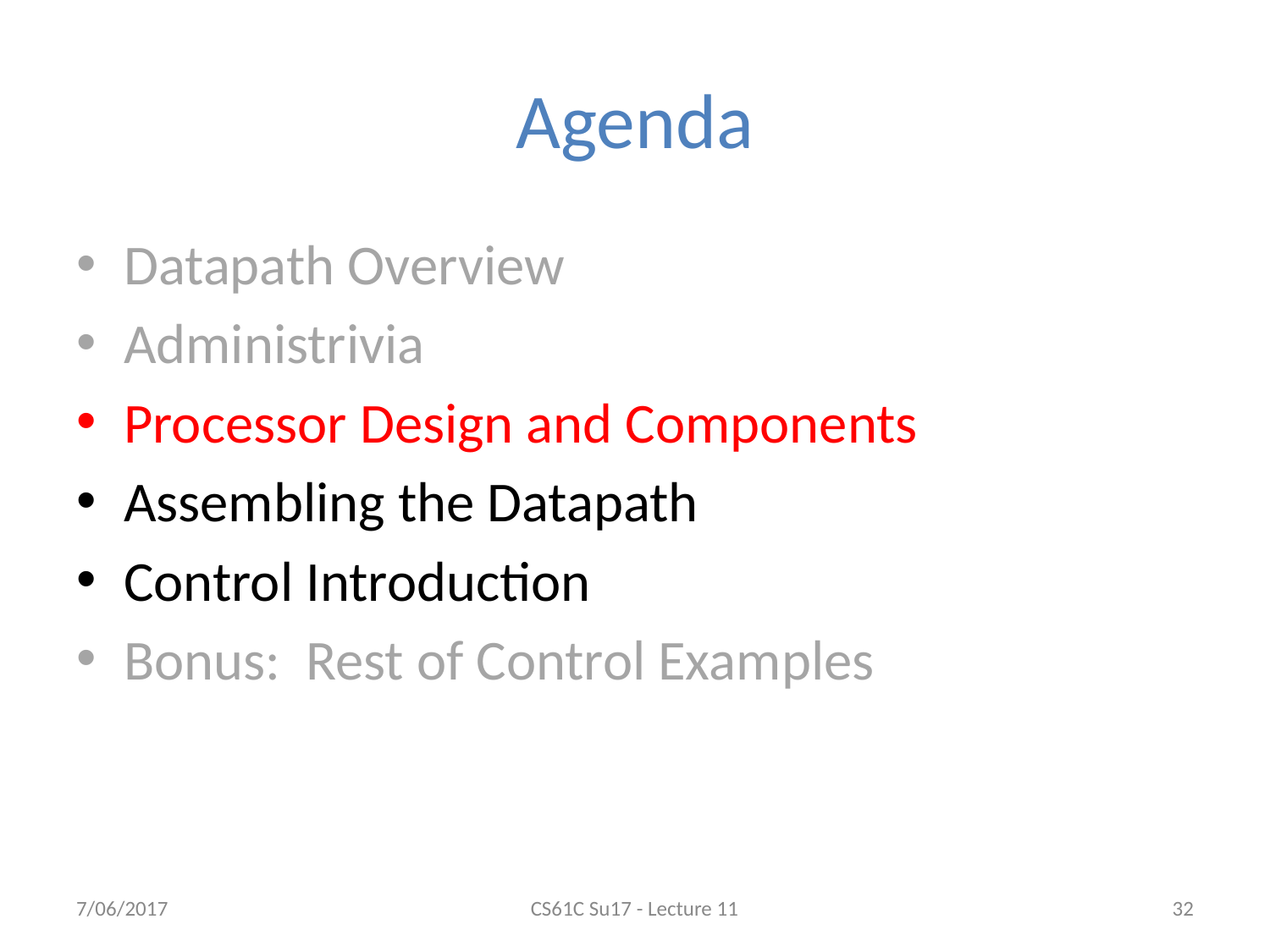

# Agenda
Datapath Overview
Administrivia
Processor Design and Components
Assembling the Datapath
Control Introduction
Bonus:  Rest of Control Examples

7/06/2017
CS61C Su17 - Lecture 11
32